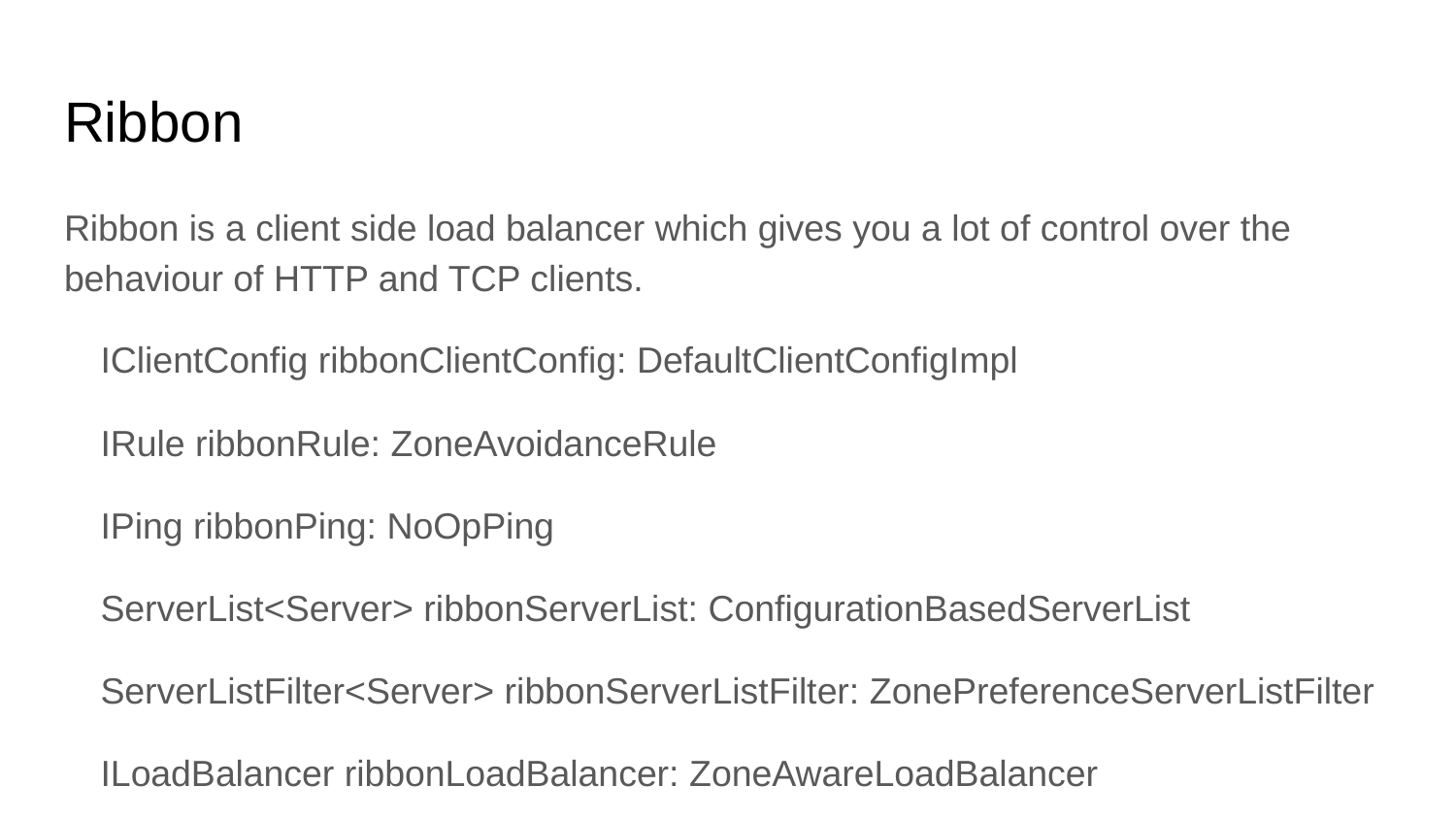

# Ribbon
Ribbon is a client side load balancer which gives you a lot of control over the behaviour of HTTP and TCP clients.
IClientConfig ribbonClientConfig: DefaultClientConfigImpl
IRule ribbonRule: ZoneAvoidanceRule
IPing ribbonPing: NoOpPing
ServerList<Server> ribbonServerList: ConfigurationBasedServerList
ServerListFilter<Server> ribbonServerListFilter: ZonePreferenceServerListFilter
ILoadBalancer ribbonLoadBalancer: ZoneAwareLoadBalancer